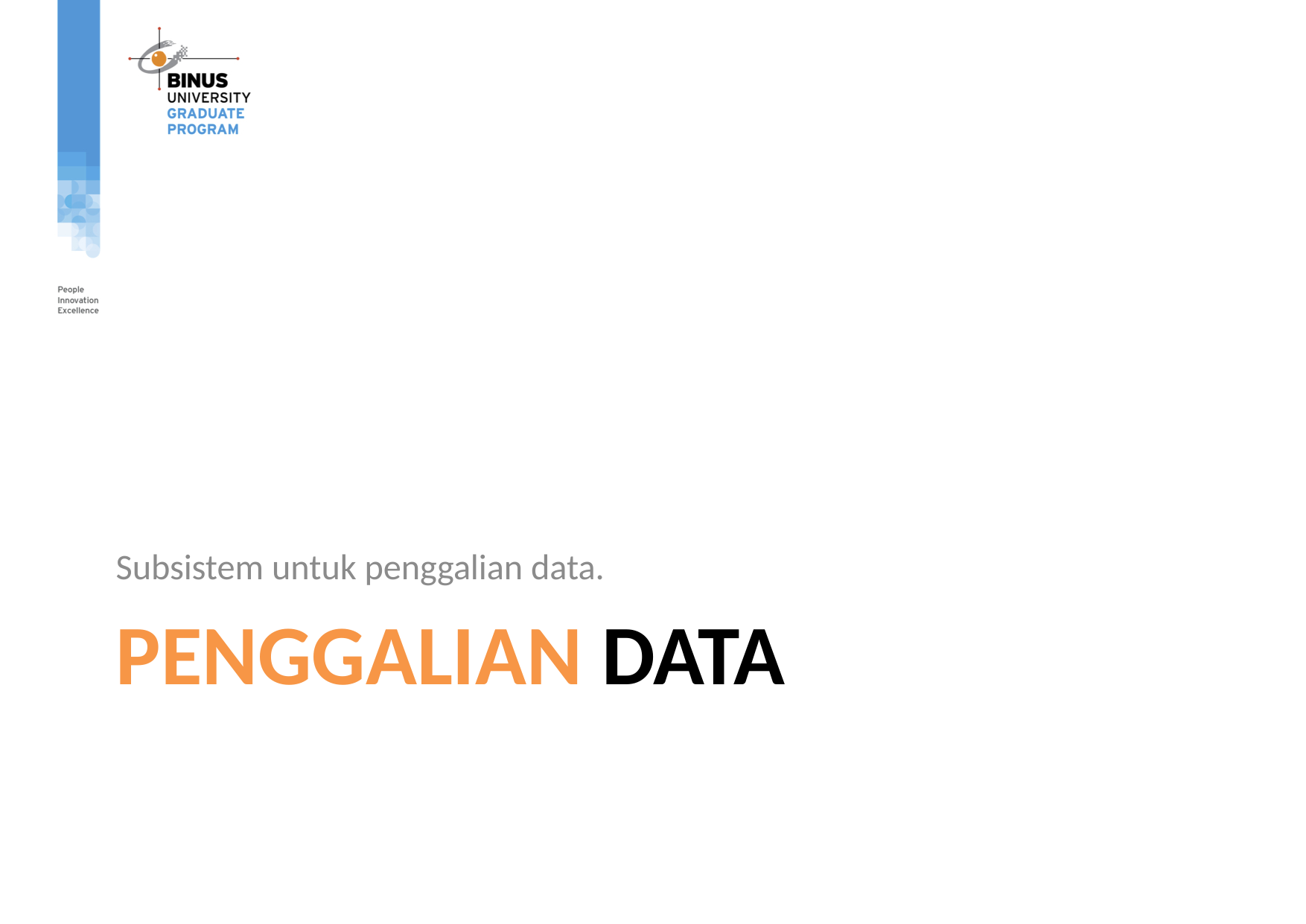

Subsistem untuk penggalian data.
# penggalian Data